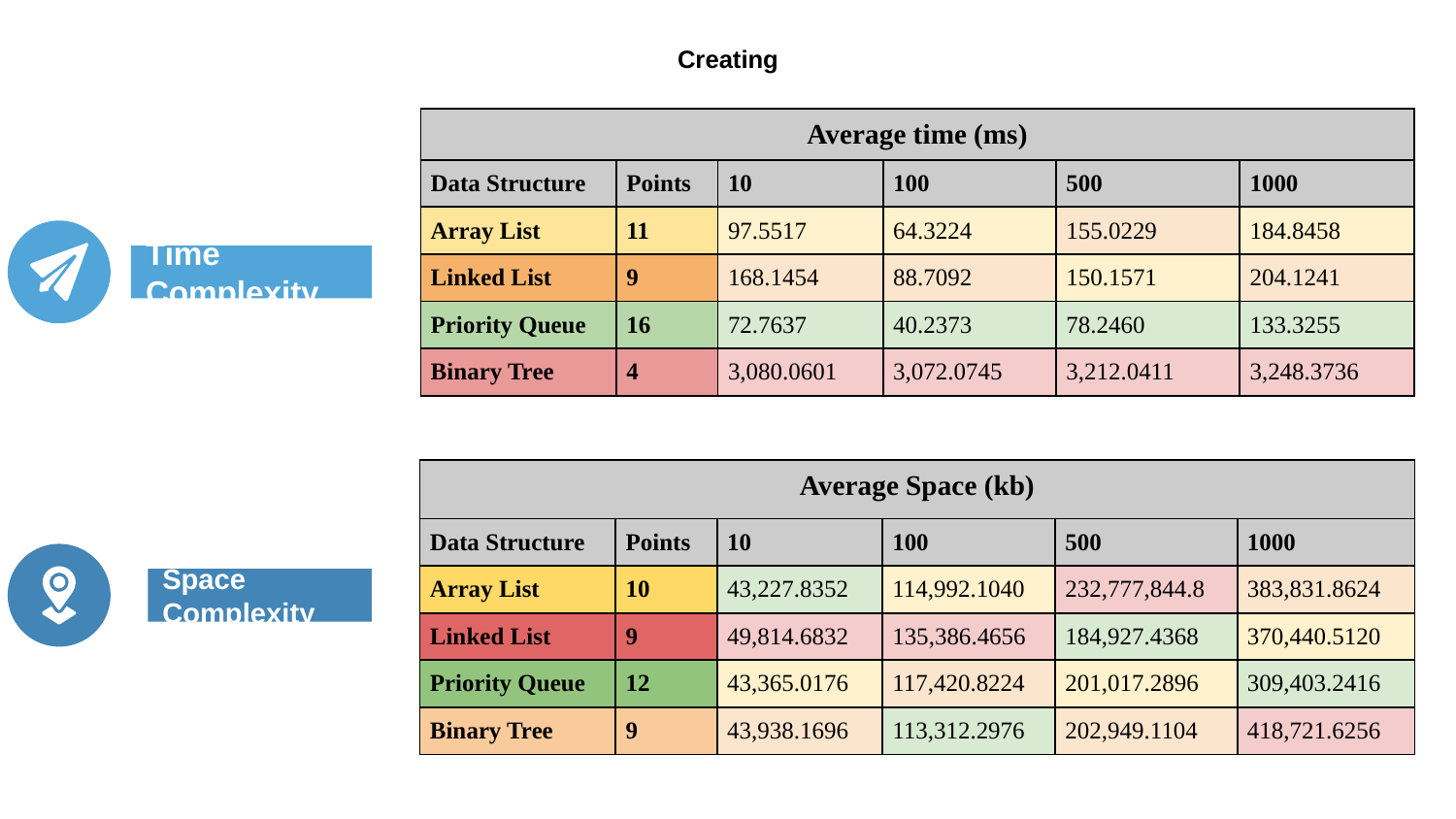

# Creating
| Average time (ms) |  |  |  |  |  |
| --- | --- | --- | --- | --- | --- |
| Data Structure | Points | 10 | 100 | 500 | 1000 |
| Array List | 11 | 97.5517 | 64.3224 | 155.0229 | 184.8458 |
| Linked List | 9 | 168.1454 | 88.7092 | 150.1571 | 204.1241 |
| Priority Queue | 16 | 72.7637 | 40.2373 | 78.2460 | 133.3255 |
| Binary Tree | 4 | 3,080.0601 | 3,072.0745 | 3,212.0411 | 3,248.3736 |

Time Complexity
| Average Space (kb) |  |  |  |  |  |
| --- | --- | --- | --- | --- | --- |
| Data Structure | Points | 10 | 100 | 500 | 1000 |
| Array List | 10 | 43,227.8352 | 114,992.1040 | 232,777,844.8 | 383,831.8624 |
| Linked List | 9 | 49,814.6832 | 135,386.4656 | 184,927.4368 | 370,440.5120 |
| Priority Queue | 12 | 43,365.0176 | 117,420.8224 | 201,017.2896 | 309,403.2416 |
| Binary Tree | 9 | 43,938.1696 | 113,312.2976 | 202,949.1104 | 418,721.6256 |

Space Complexity